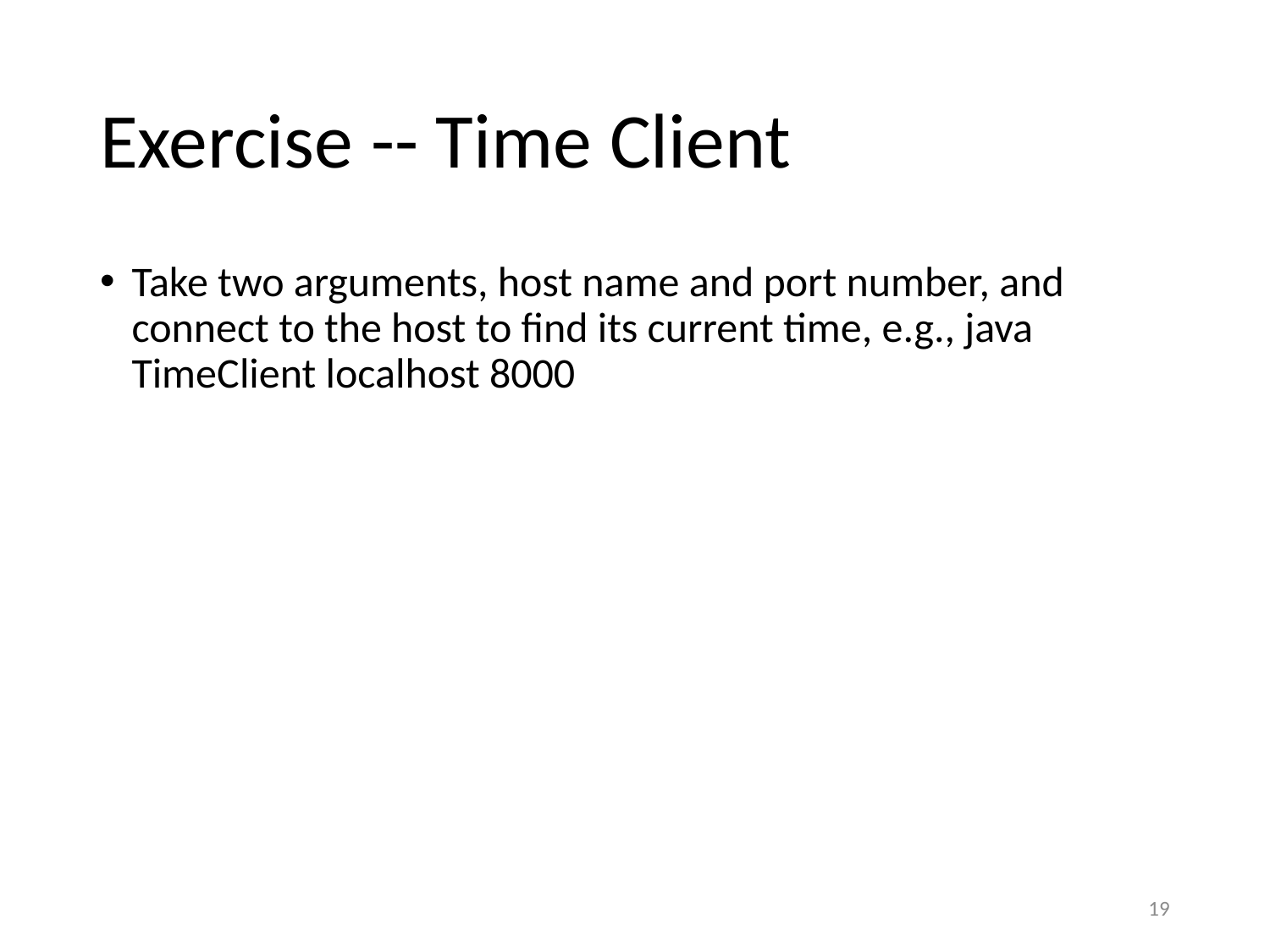

# Exercise -- Time Client
Take two arguments, host name and port number, and connect to the host to find its current time, e.g., java TimeClient localhost 8000

19